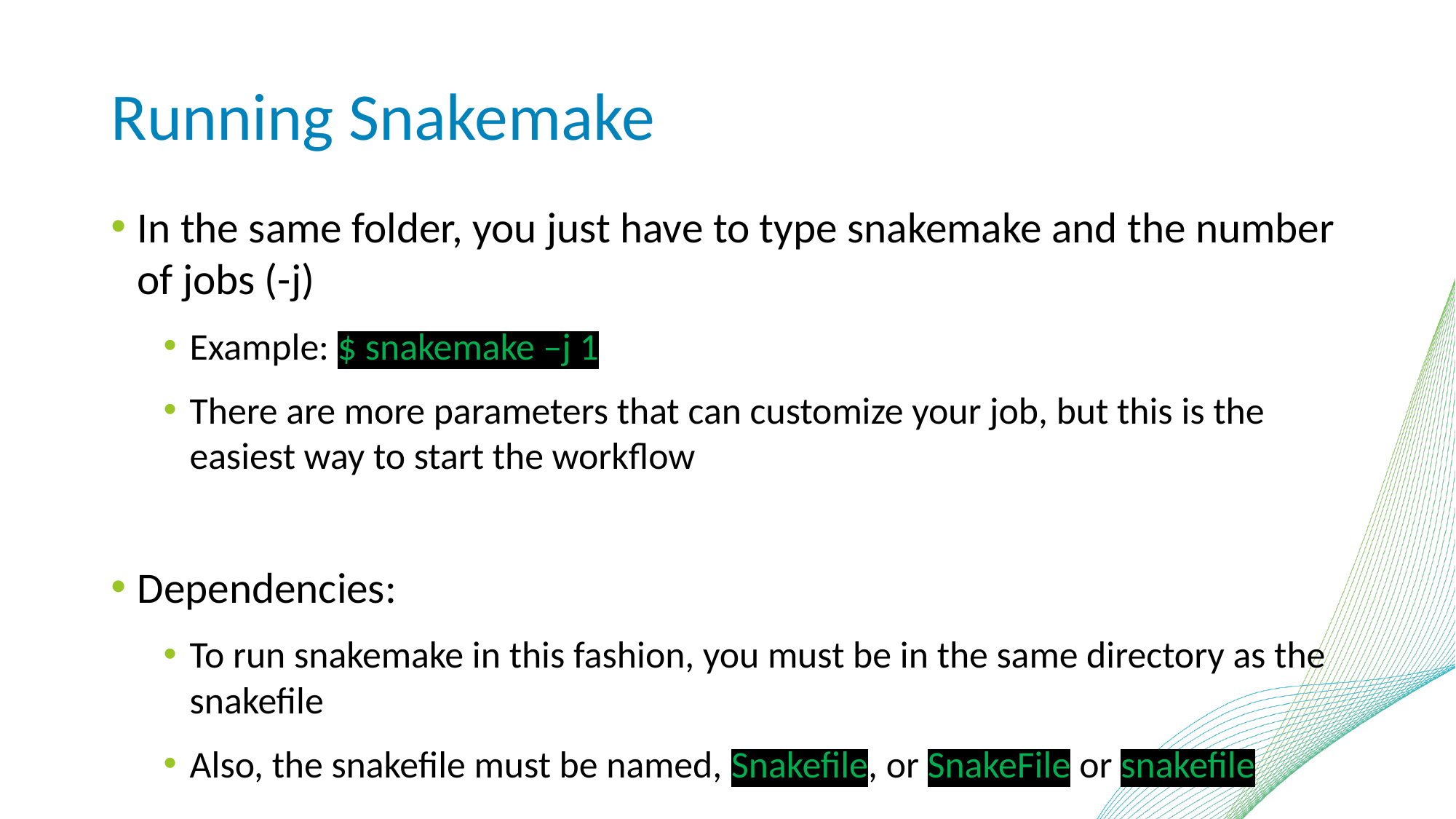

# Running Snakemake
In the same folder, you just have to type snakemake and the number of jobs (-j)
Example: $ snakemake –j 1
There are more parameters that can customize your job, but this is the easiest way to start the workflow

Dependencies:
To run snakemake in this fashion, you must be in the same directory as the snakefile
Also, the snakefile must be named, Snakefile, or SnakeFile or snakefile